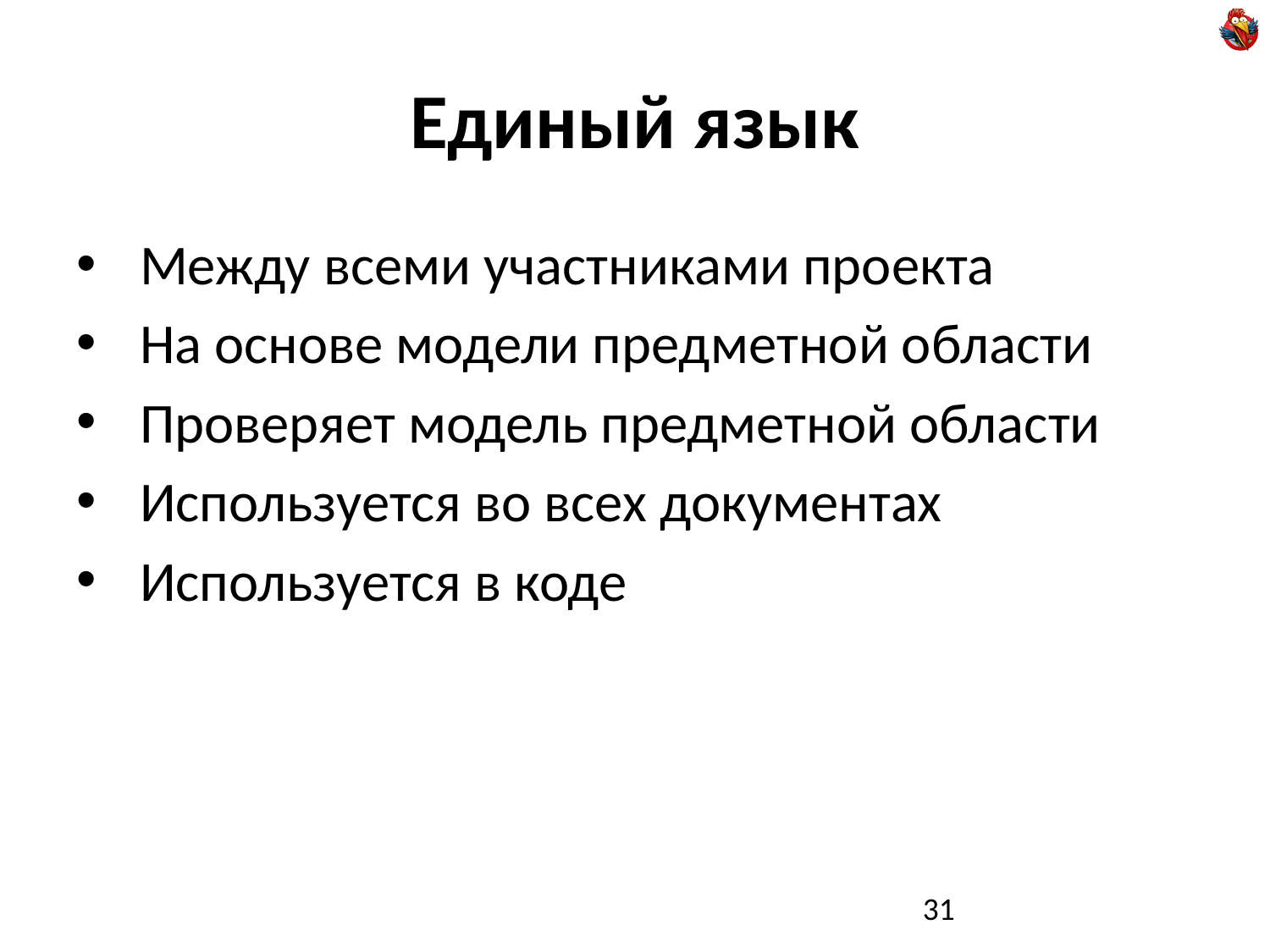

# Единый язык
Между всеми участниками проекта
На основе модели предметной области
Проверяет модель предметной области
Используется во всех документах
Используется в коде

31